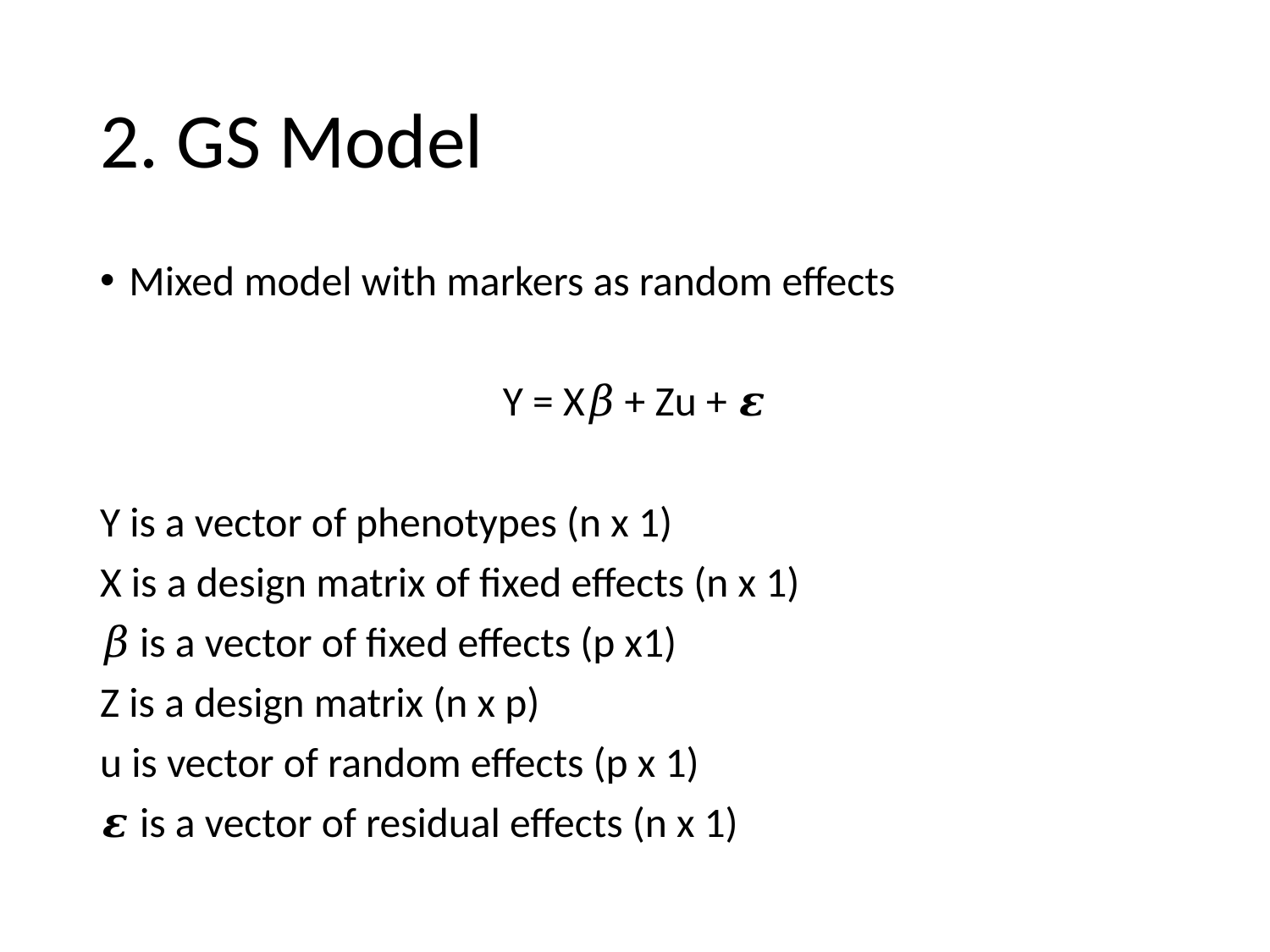

# 2. GS Model
Mixed model with markers as random effects

Y = X𝛽 + Zu + 𝜺

Y is a vector of phenotypes (n x 1)
X is a design matrix of fixed effects (n x 1)
𝛽 is a vector of fixed effects (p x1)
Z is a design matrix (n x p)
u is vector of random effects (p x 1)
𝜺 is a vector of residual effects (n x 1)